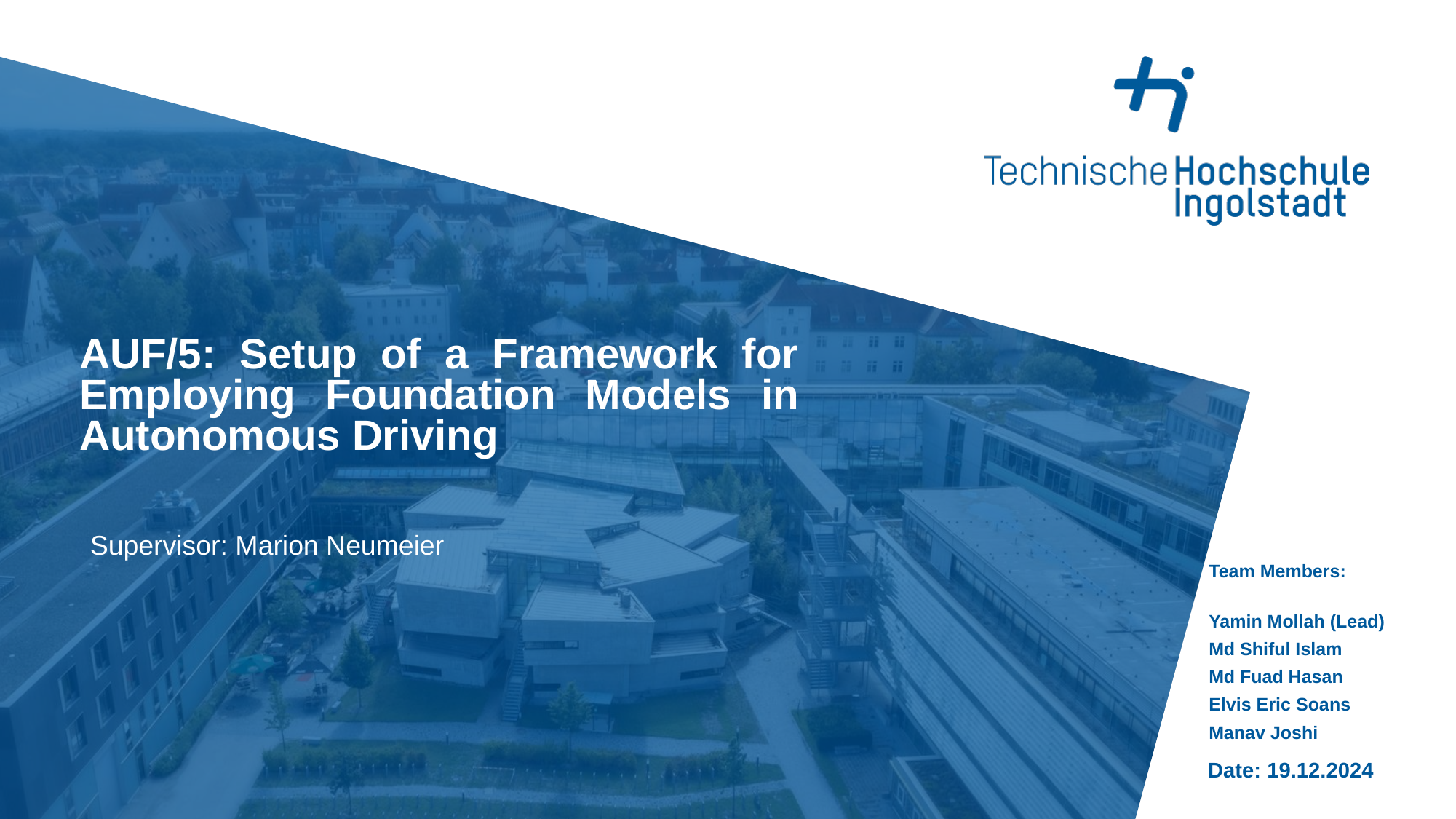

12.06.2024
AUF/5: Setup of a Framework for Employing Foundation Models in Autonomous Driving
Supervisor: Marion Neumeier
Team Members:
Yamin Mollah (Lead)
Md Shiful Islam
Md Fuad Hasan
Elvis Eric Soans
Manav Joshi
Date: 19.12.2024